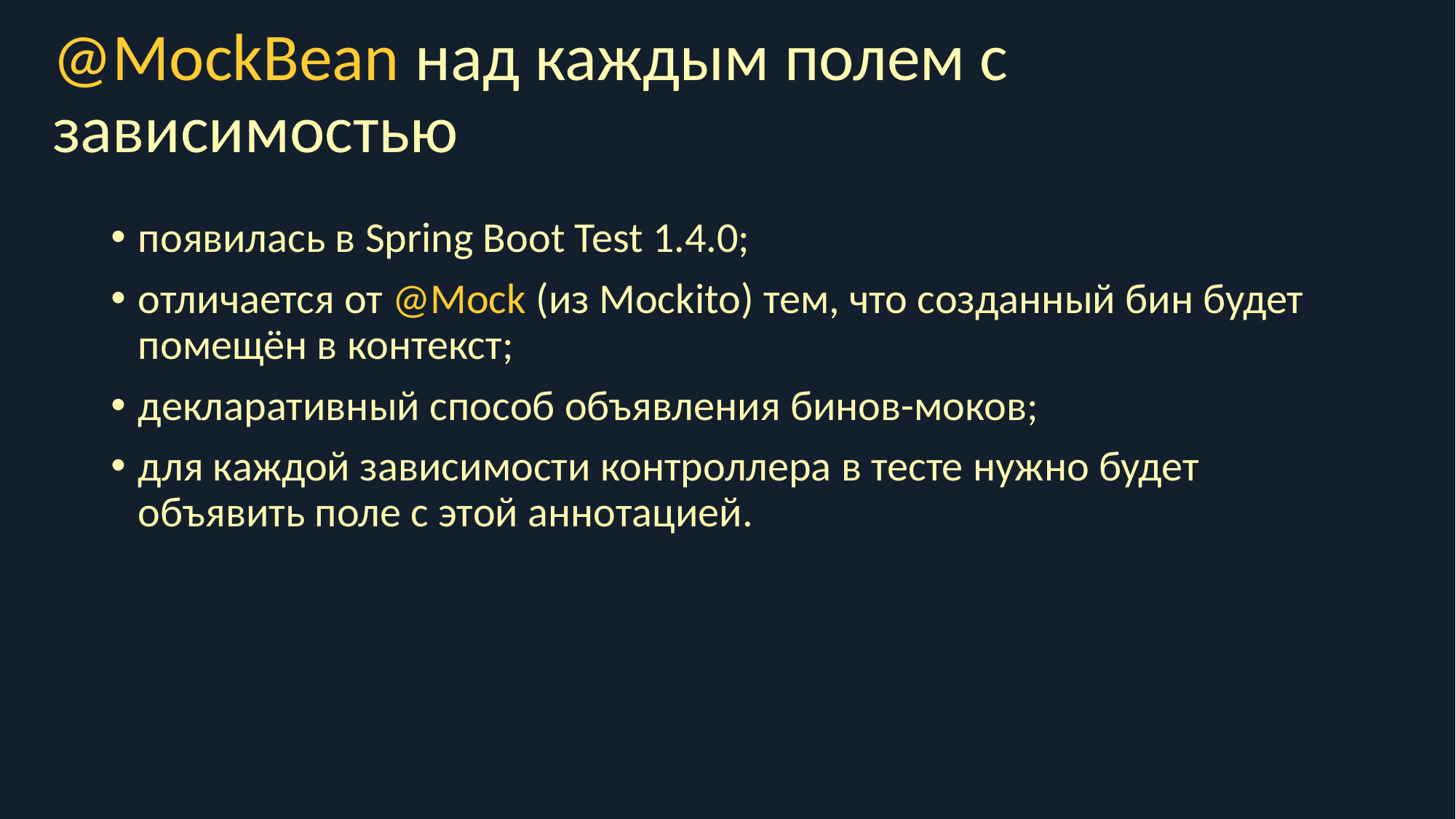

# @MockBean над каждым полем с зависимостью
появилась в Spring Boot Test 1.4.0;
отличается от @Mock (из Mockito) тем, что созданный бин будет помещён в контекст;
декларативный способ объявления бинов-моков;
для каждой зависимости контроллера в тесте нужно будет объявить поле с этой аннотацией.